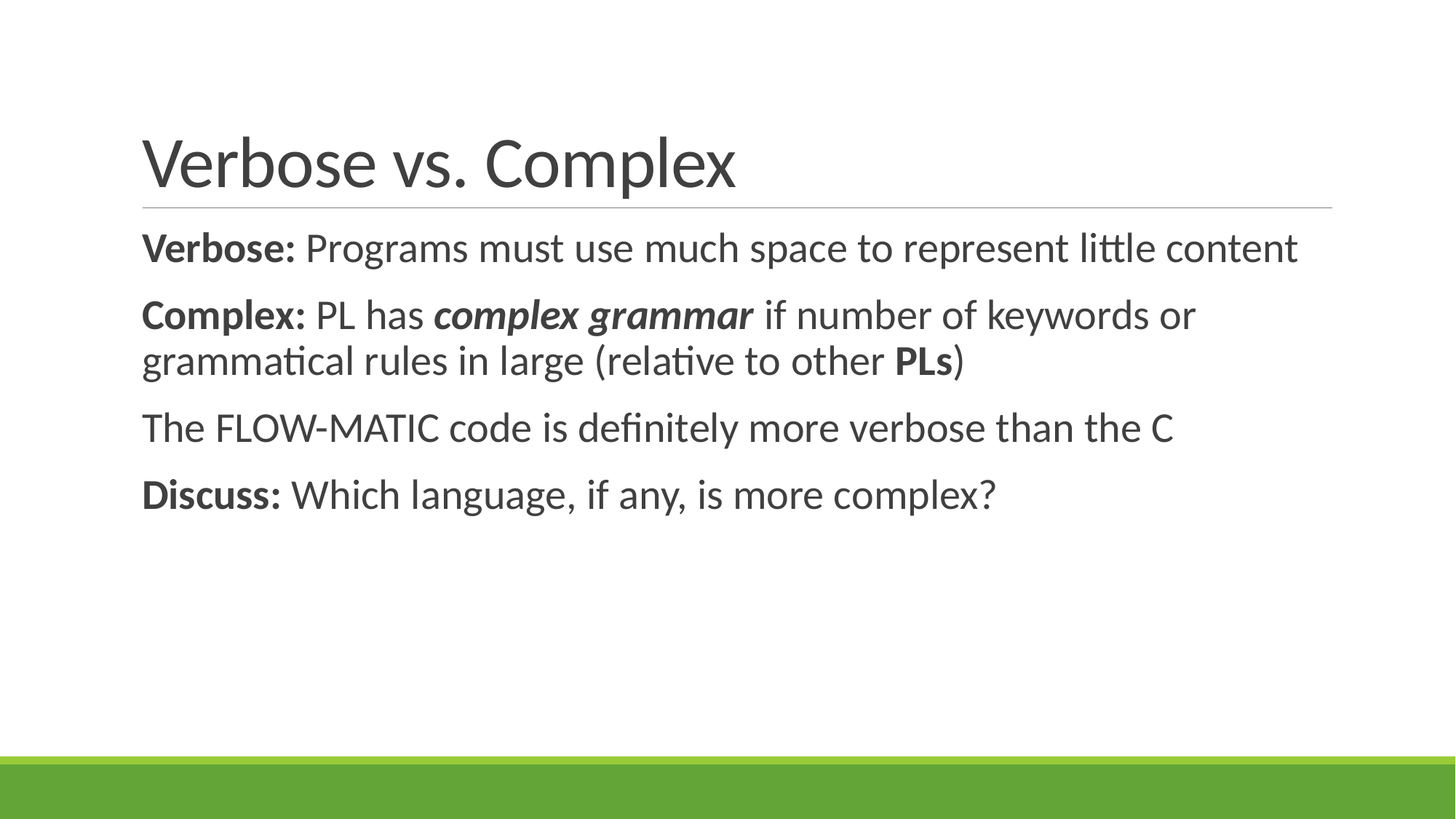

# Verbose vs. Complex
Verbose: Programs must use much space to represent little content
Complex: PL has complex grammar if number of keywords or grammatical rules in large (relative to other PLs)
The FLOW-MATIC code is definitely more verbose than the C
Discuss: Which language, if any, is more complex?